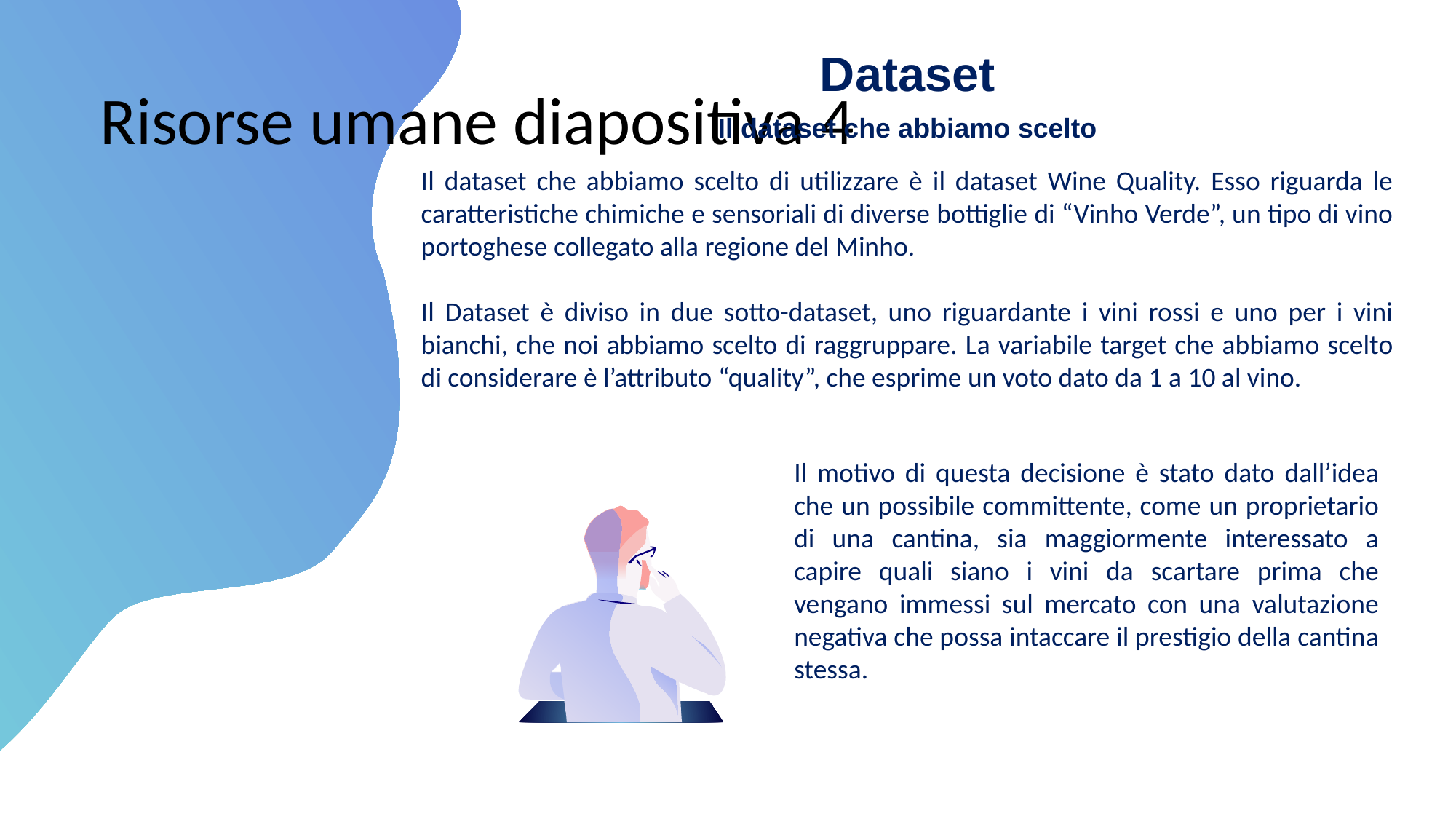

Dataset
# Risorse umane diapositiva 4
Il dataset che abbiamo scelto
Il dataset che abbiamo scelto di utilizzare è il dataset Wine Quality. Esso riguarda le caratteristiche chimiche e sensoriali di diverse bottiglie di “Vinho Verde”, un tipo di vino portoghese collegato alla regione del Minho.

Il Dataset è diviso in due sotto-dataset, uno riguardante i vini rossi e uno per i vini bianchi, che noi abbiamo scelto di raggruppare. La variabile target che abbiamo scelto di considerare è l’attributo “quality”, che esprime un voto dato da 1 a 10 al vino.

Il motivo di questa decisione è stato dato dall’idea che un possibile committente, come un proprietario di una cantina, sia maggiormente interessato a capire quali siano i vini da scartare prima che vengano immessi sul mercato con una valutazione negativa che possa intaccare il prestigio della cantina stessa.